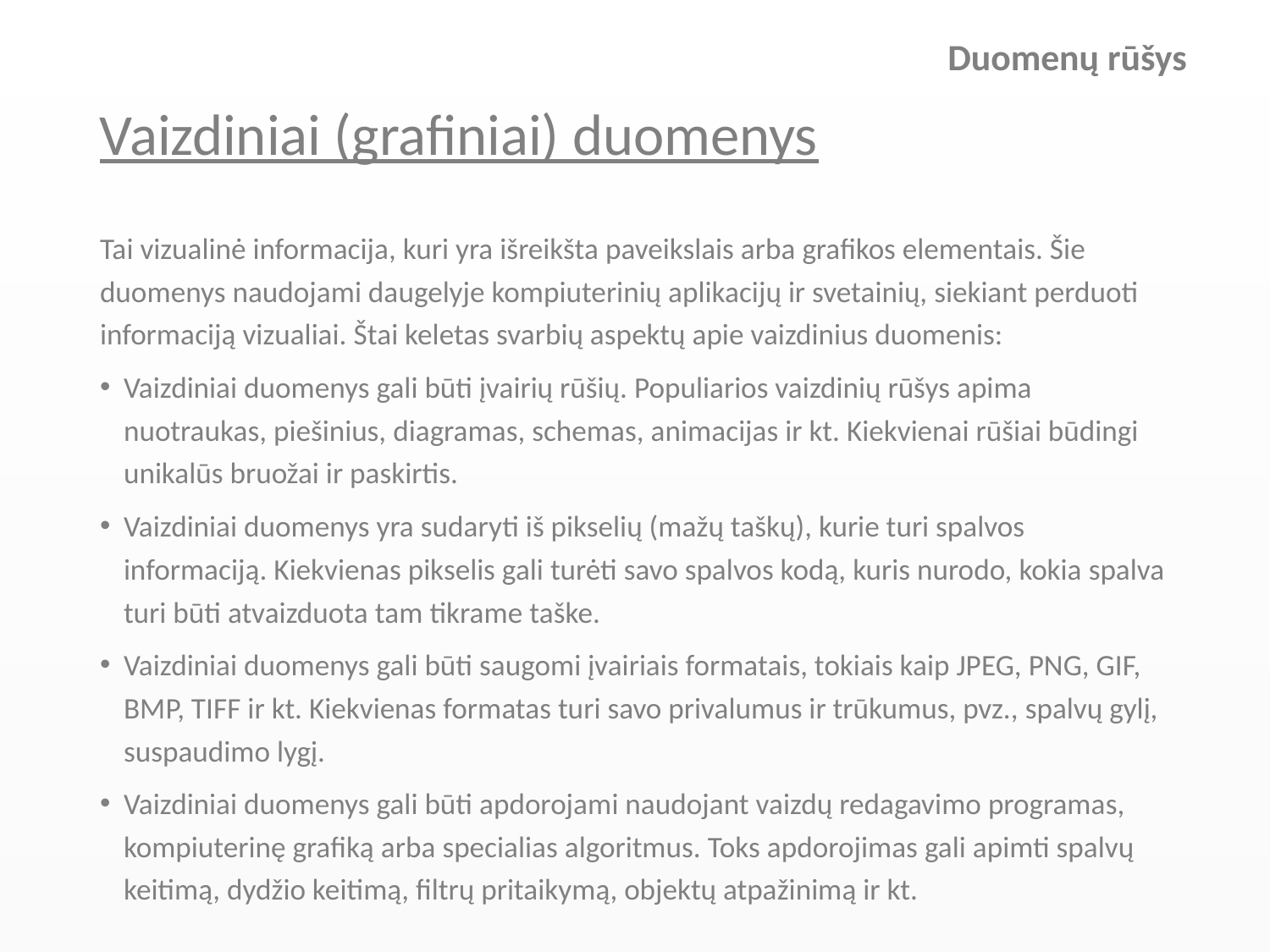

Duomenų rūšys
# Vaizdiniai (grafiniai) duomenys
Tai vizualinė informacija, kuri yra išreikšta paveikslais arba grafikos elementais. Šie duomenys naudojami daugelyje kompiuterinių aplikacijų ir svetainių, siekiant perduoti informaciją vizualiai. Štai keletas svarbių aspektų apie vaizdinius duomenis:
Vaizdiniai duomenys gali būti įvairių rūšių. Populiarios vaizdinių rūšys apima nuotraukas, piešinius, diagramas, schemas, animacijas ir kt. Kiekvienai rūšiai būdingi unikalūs bruožai ir paskirtis.
Vaizdiniai duomenys yra sudaryti iš pikselių (mažų taškų), kurie turi spalvos informaciją. Kiekvienas pikselis gali turėti savo spalvos kodą, kuris nurodo, kokia spalva turi būti atvaizduota tam tikrame taške.
Vaizdiniai duomenys gali būti saugomi įvairiais formatais, tokiais kaip JPEG, PNG, GIF, BMP, TIFF ir kt. Kiekvienas formatas turi savo privalumus ir trūkumus, pvz., spalvų gylį, suspaudimo lygį.
Vaizdiniai duomenys gali būti apdorojami naudojant vaizdų redagavimo programas, kompiuterinę grafiką arba specialias algoritmus. Toks apdorojimas gali apimti spalvų keitimą, dydžio keitimą, filtrų pritaikymą, objektų atpažinimą ir kt.